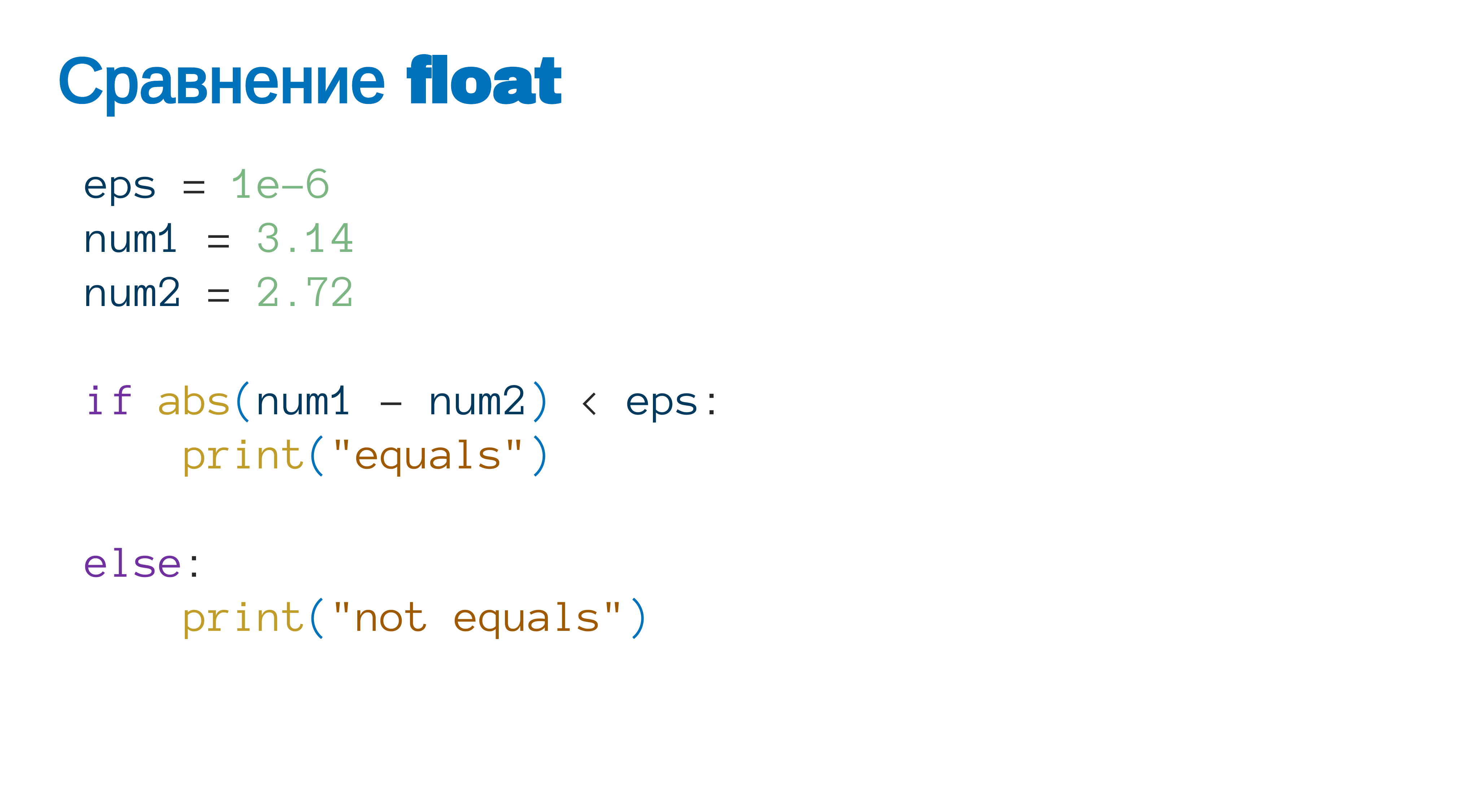

# Сравнение float
eps = 1e-6
num1 = 3.14
num2 = 2.72

if abs(num1 - num2) < eps:
    print("equals")

else:
    print("not equals")
16